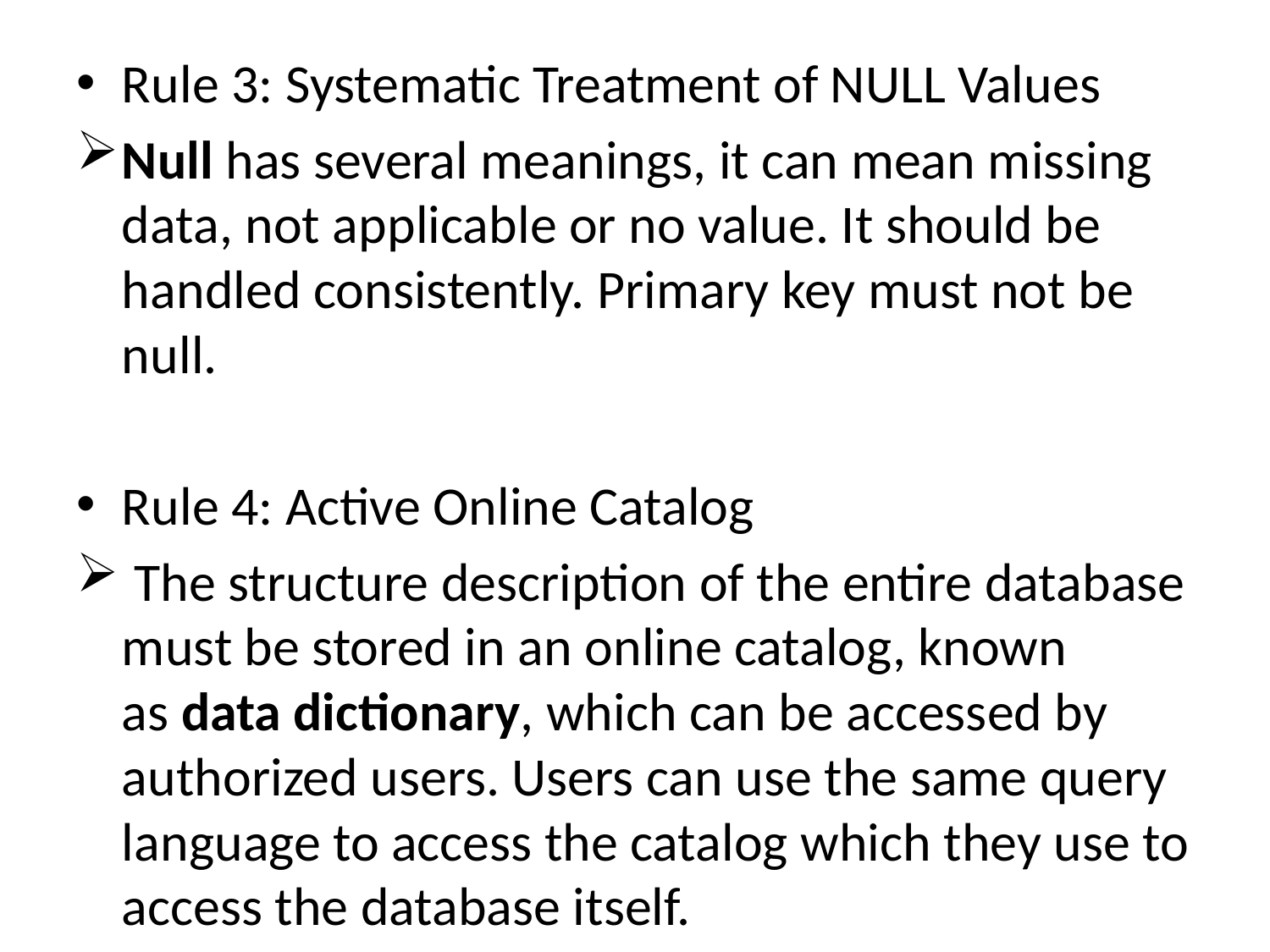

Rule 3: Systematic Treatment of NULL Values
Null has several meanings, it can mean missing data, not applicable or no value. It should be handled consistently. Primary key must not be null.

Rule 4: Active Online Catalog
 The structure description of the entire database must be stored in an online catalog, known as data dictionary, which can be accessed by authorized users. Users can use the same query language to access the catalog which they use to access the database itself.